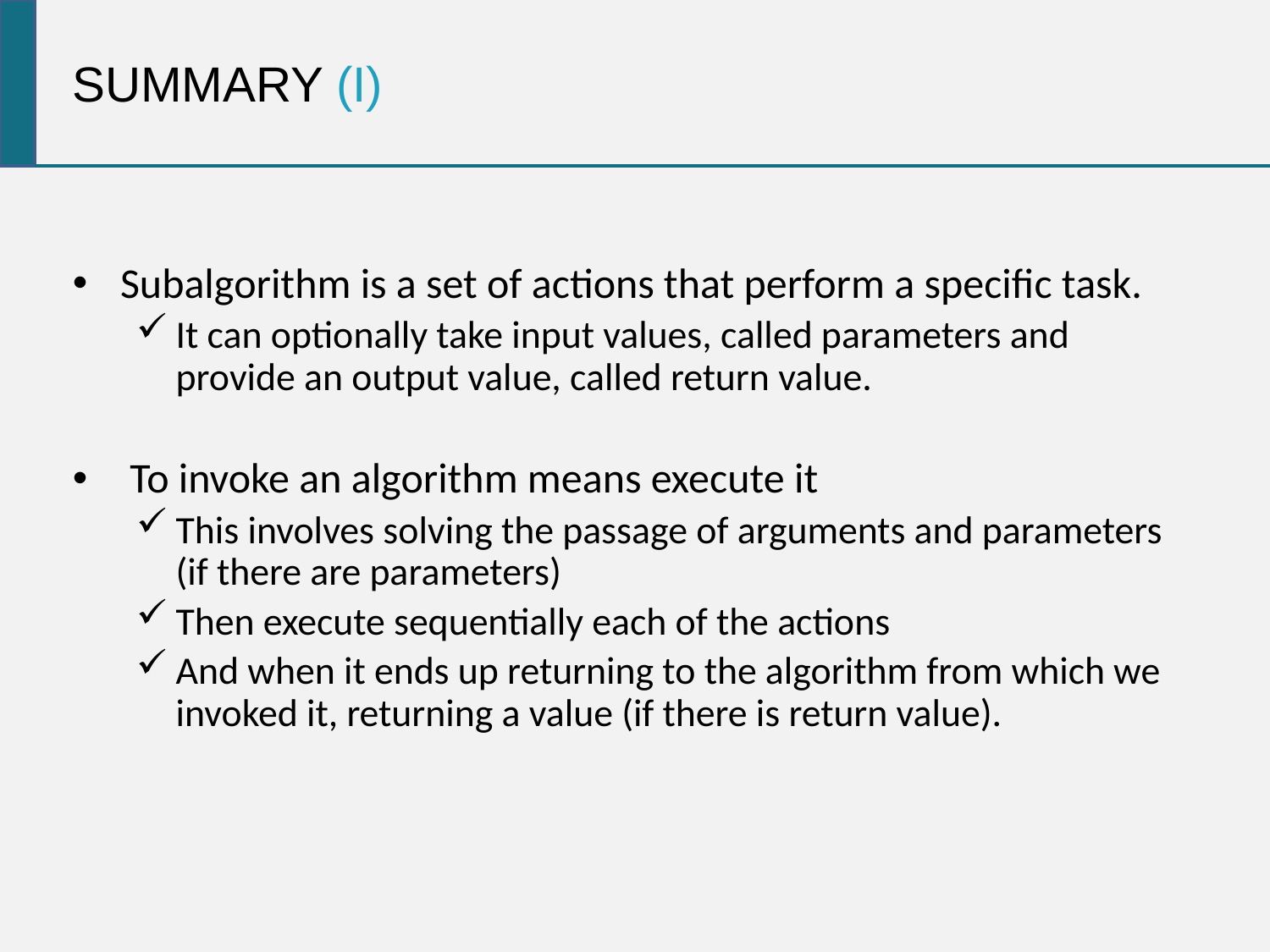

Summary (i)

Subalgorithm is a set of actions that perform a specific task.
It can optionally take input values, called parameters and provide an output value, called return value.

 To invoke an algorithm means execute it
This involves solving the passage of arguments and parameters (if there are parameters)
Then execute sequentially each of the actions
And when it ends up returning to the algorithm from which we invoked it, returning a value (if there is return value).